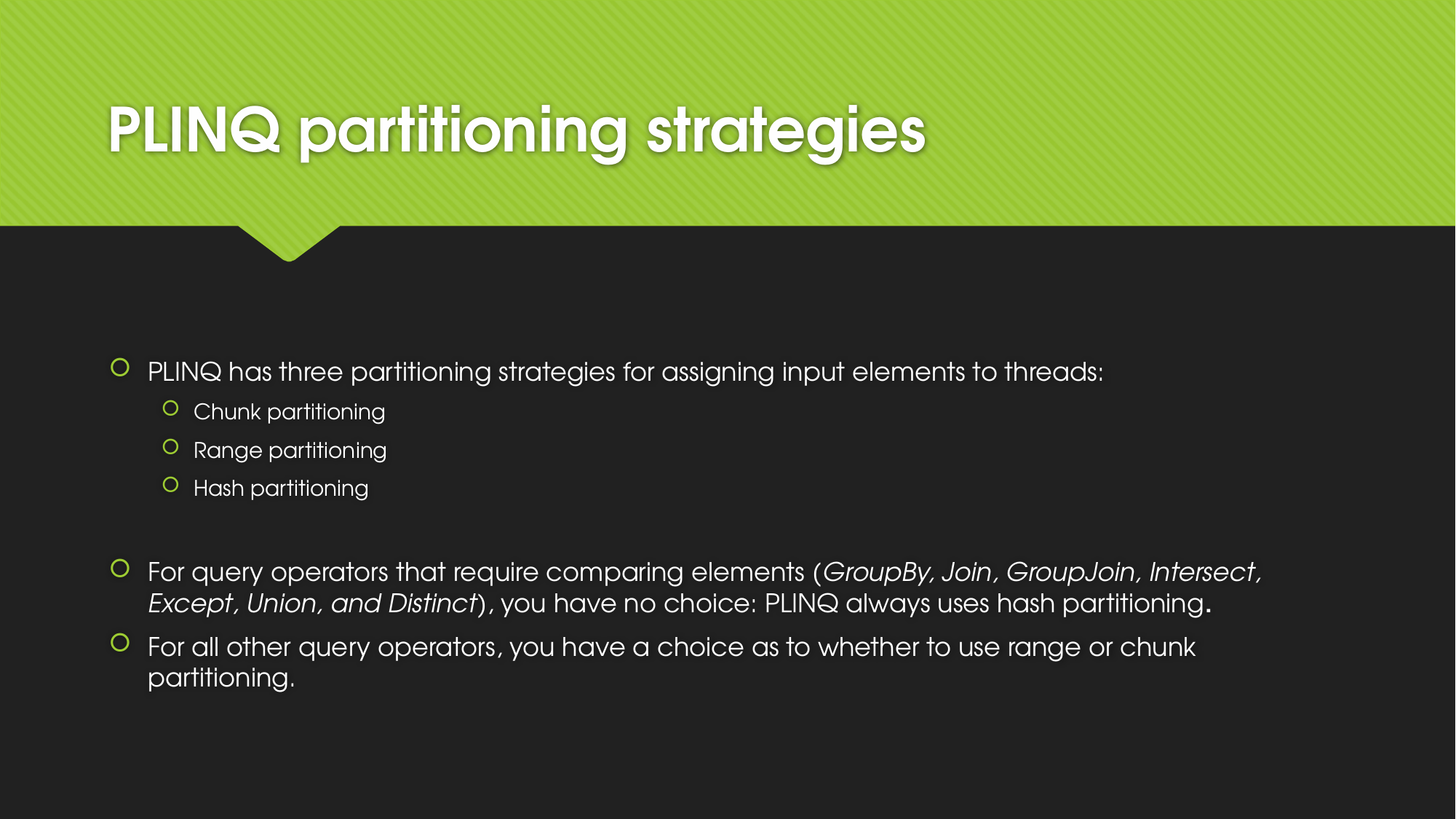

# PLINQ partitioning strategies

PLINQ has three partitioning strategies for assigning input elements to threads:
Chunk partitioning
Range partitioning
Hash partitioning

For query operators that require comparing elements (GroupBy, Join, GroupJoin, Intersect, Except, Union, and Distinct), you have no choice: PLINQ always uses hash partitioning.
For all other query operators, you have a choice as to whether to use range or chunk partitioning.